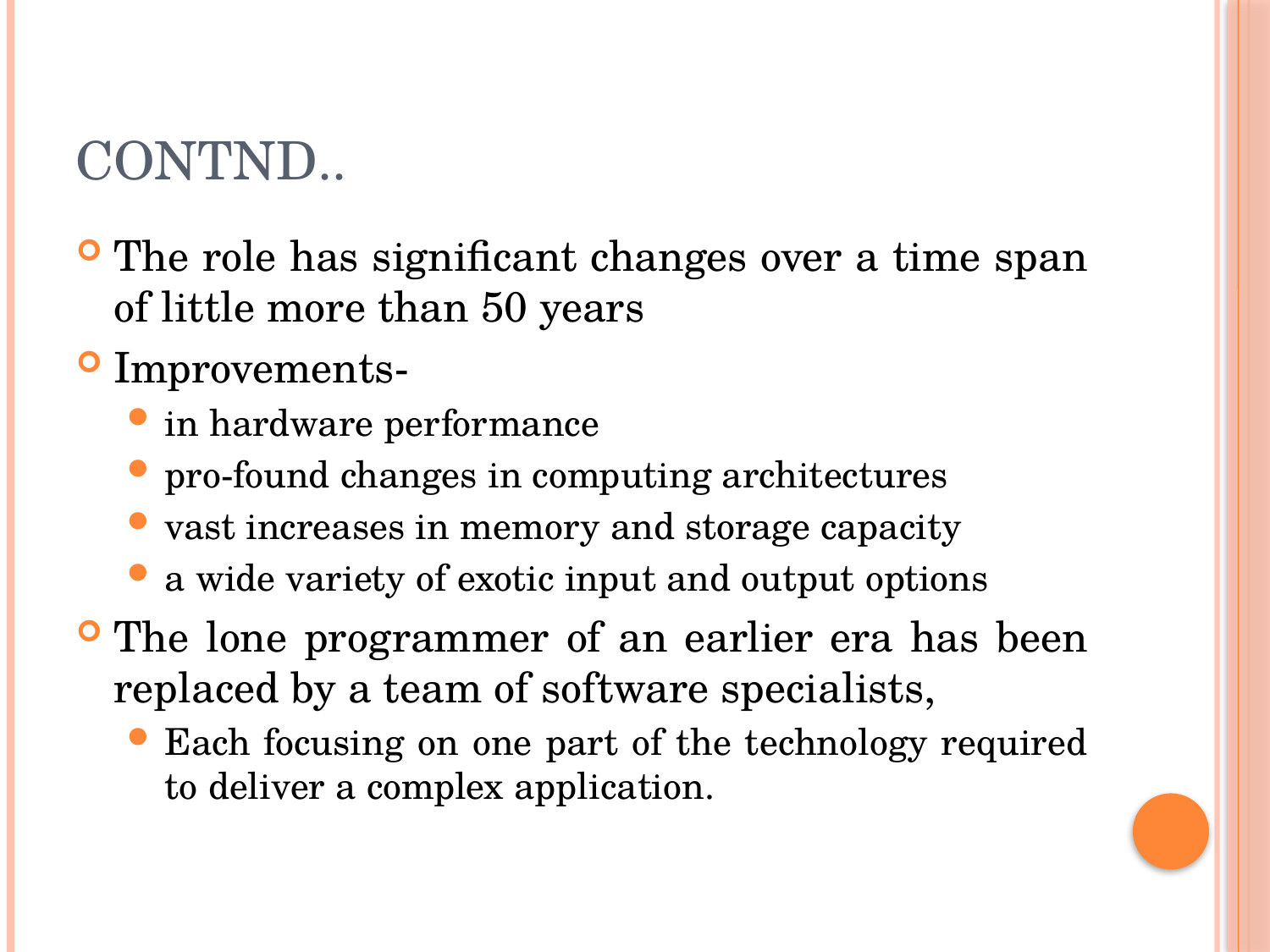

# Contnd..
The role has significant changes over a time span of little more than 50 years
Improvements-
in hardware performance
pro-found changes in computing architectures
vast increases in memory and storage capacity
a wide variety of exotic input and output options
The lone programmer of an earlier era has been replaced by a team of software specialists,
Each focusing on one part of the technology required to deliver a complex application.